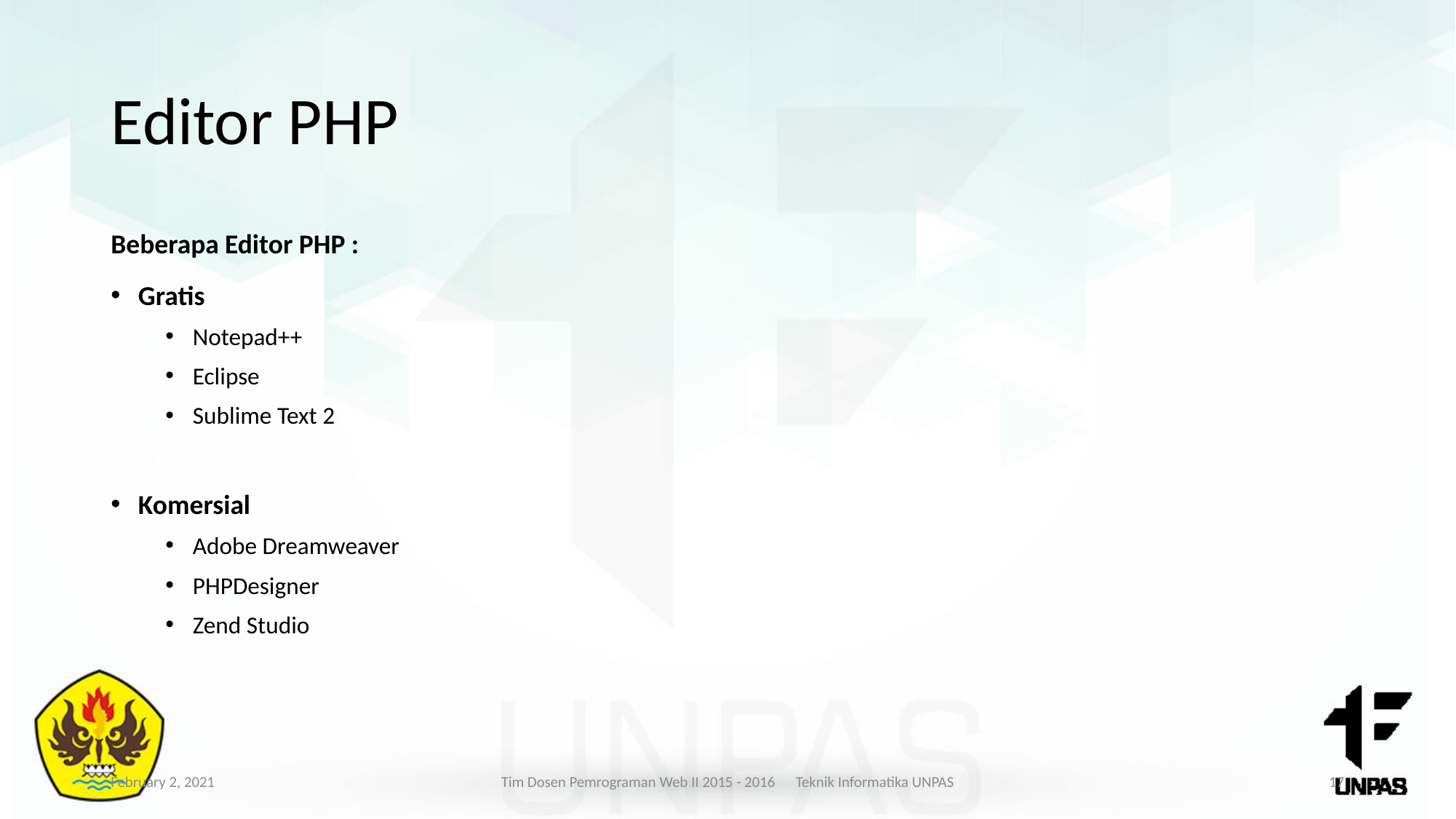

# Editor PHP
Beberapa Editor PHP :
Gratis
Notepad++
Eclipse
Sublime Text 2

Komersial
Adobe Dreamweaver
PHPDesigner
Zend Studio
February 2, 2021
Tim Dosen Pemrograman Web II 2015 - 2016      Teknik Informatika UNPAS
17